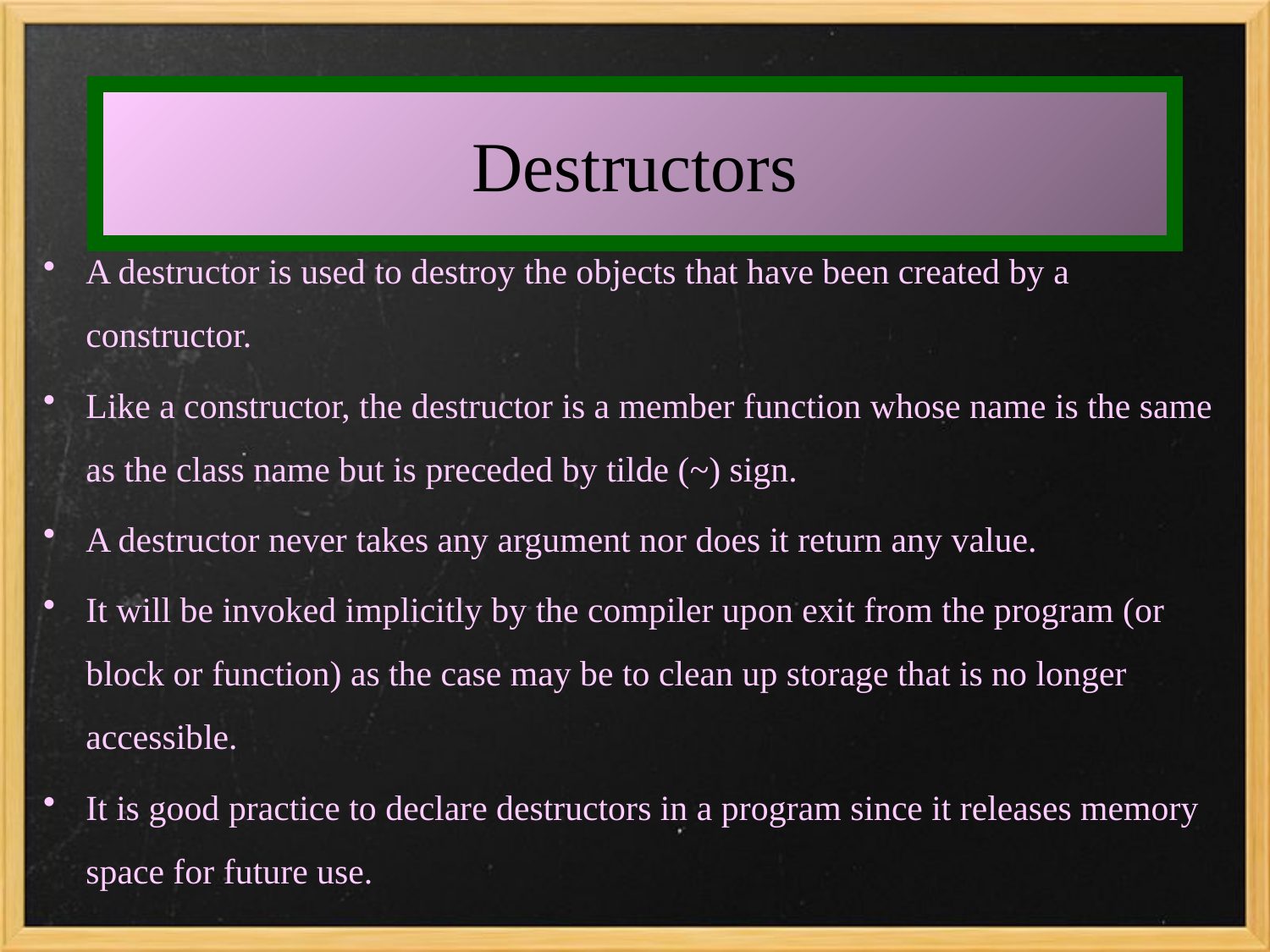

# Destructors
A destructor is used to destroy the objects that have been created by a constructor.
Like a constructor, the destructor is a member function whose name is the same as the class name but is preceded by tilde (~) sign.
A destructor never takes any argument nor does it return any value.
It will be invoked implicitly by the compiler upon exit from the program (or block or function) as the case may be to clean up storage that is no longer accessible.
It is good practice to declare destructors in a program since it releases memory space for future use.